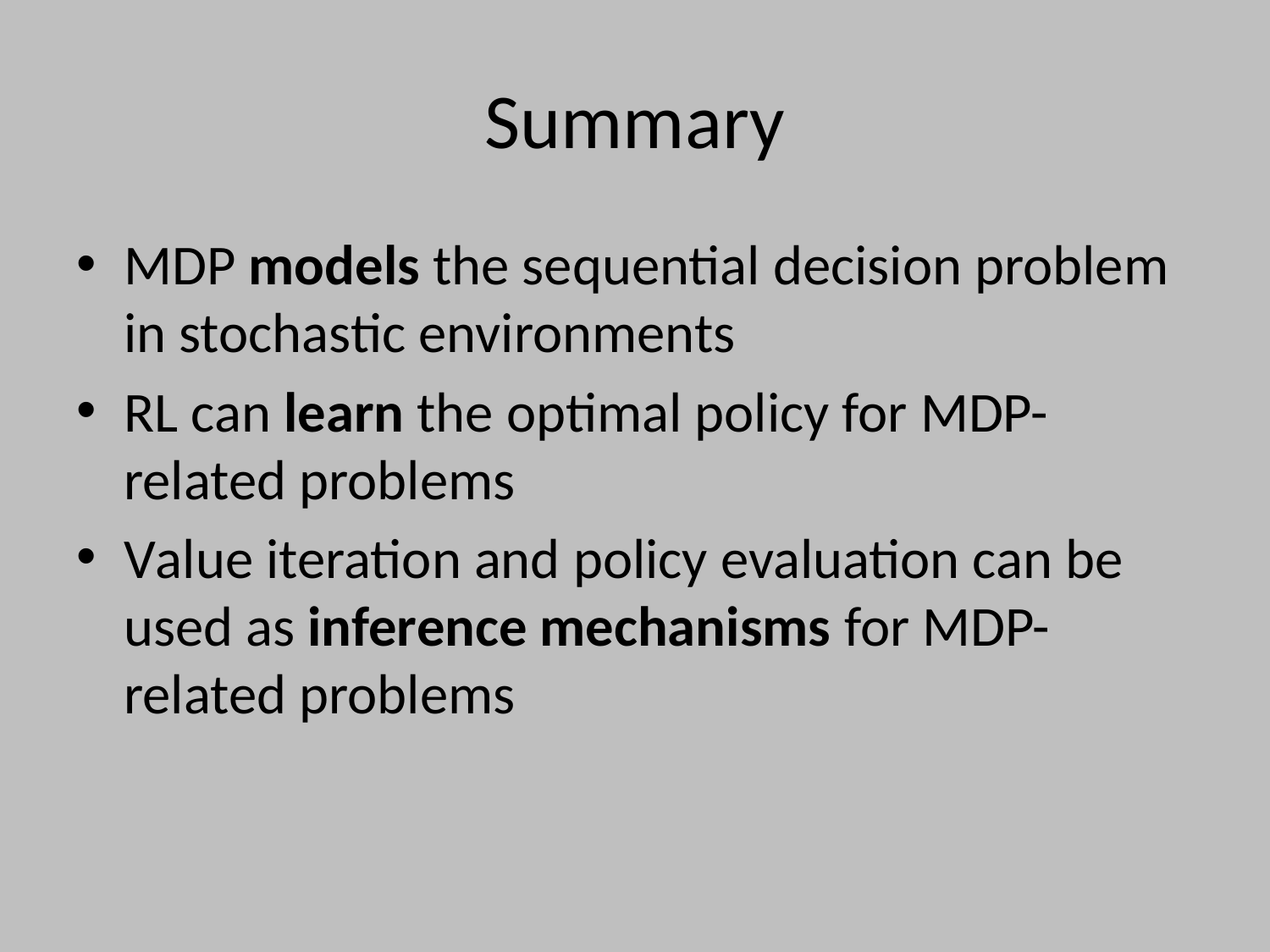

# Summary
MDP models the sequential decision problem in stochastic environments
RL can learn the optimal policy for MDP-related problems
Value iteration and policy evaluation can be used as inference mechanisms for MDP-related problems